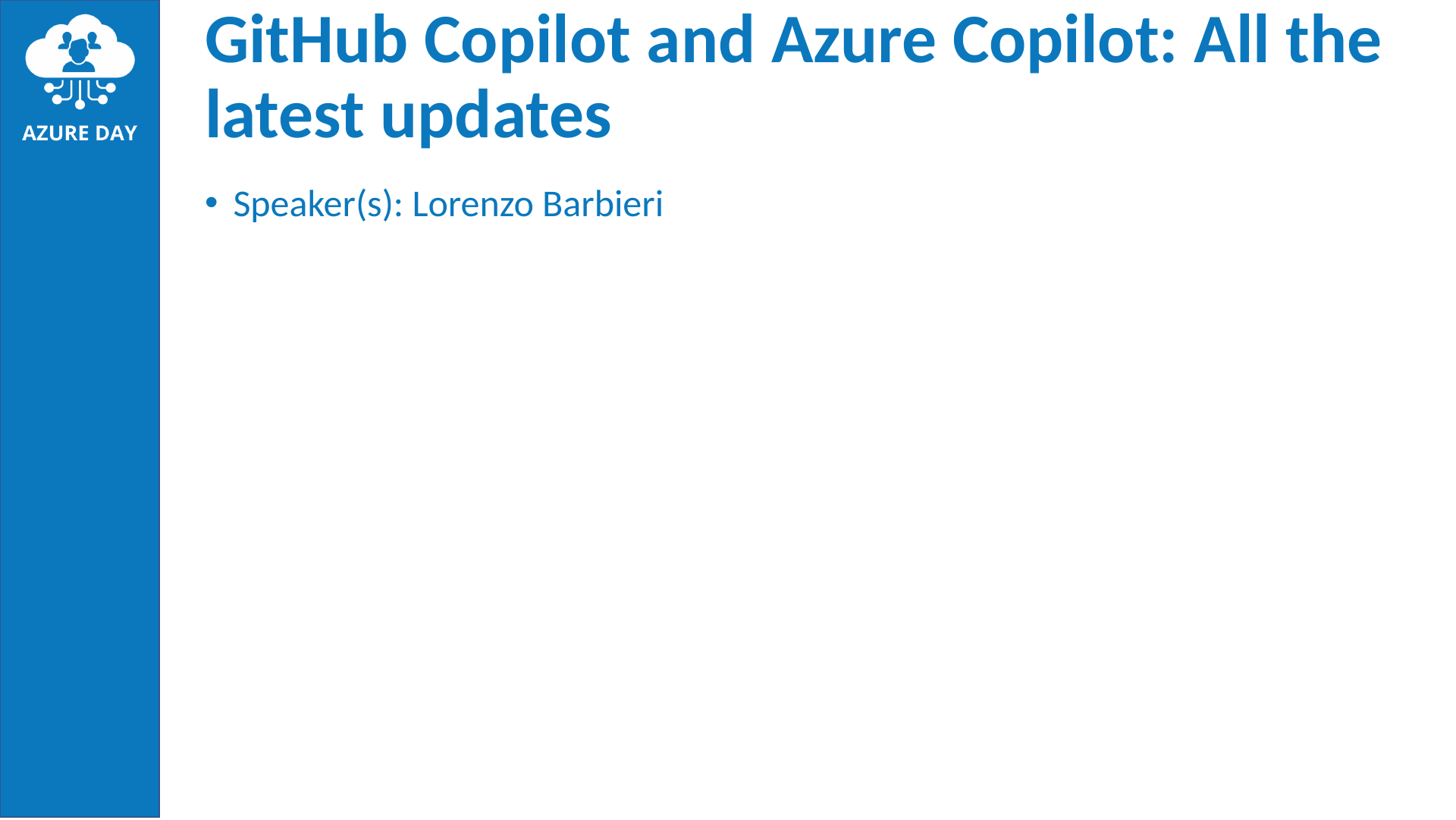

# GitHub Copilot and Azure Copilot: All the latest updates
Speaker(s): Lorenzo Barbieri